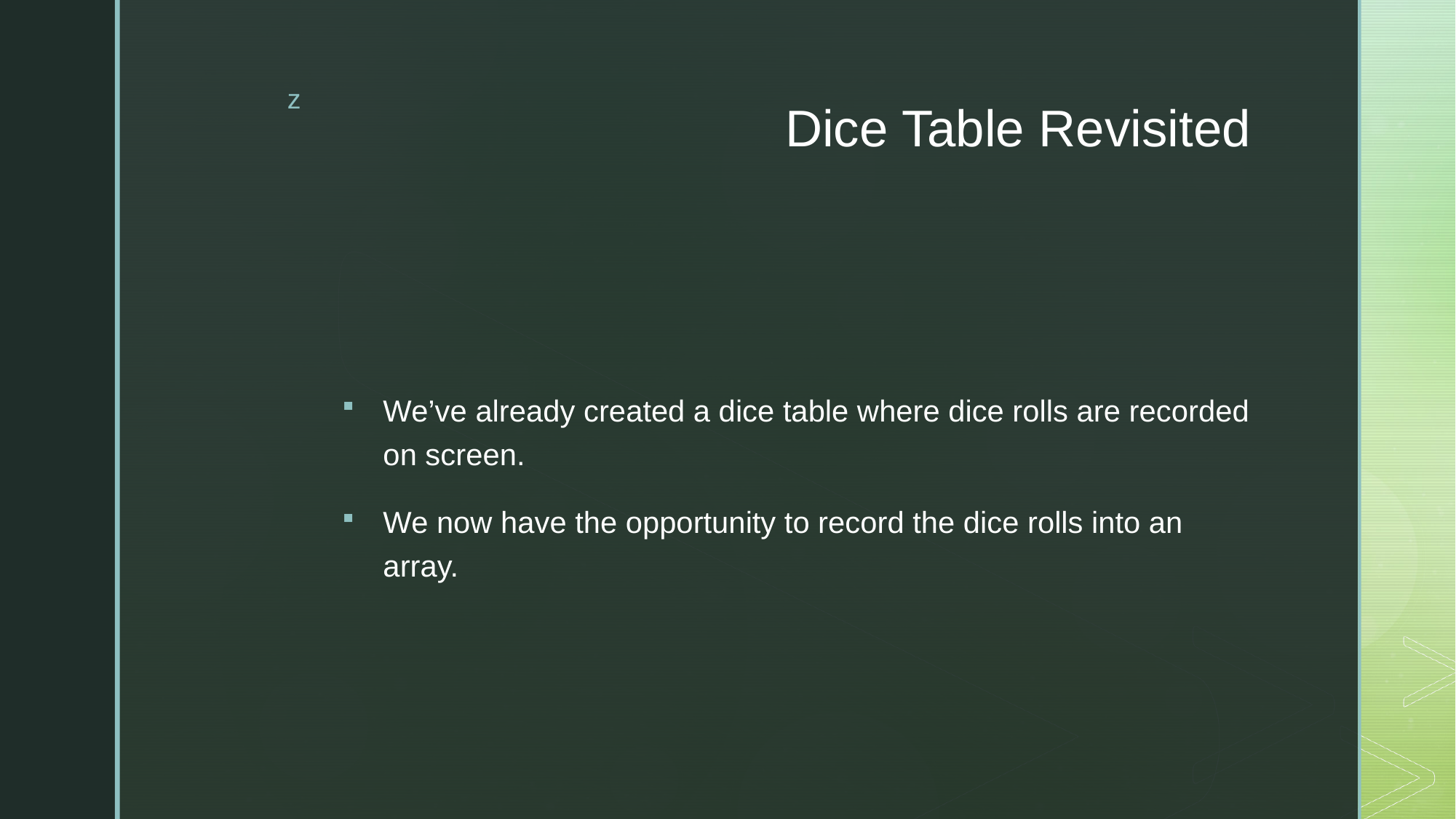

# Dice Table Revisited
We’ve already created a dice table where dice rolls are recorded on screen.
We now have the opportunity to record the dice rolls into an array.